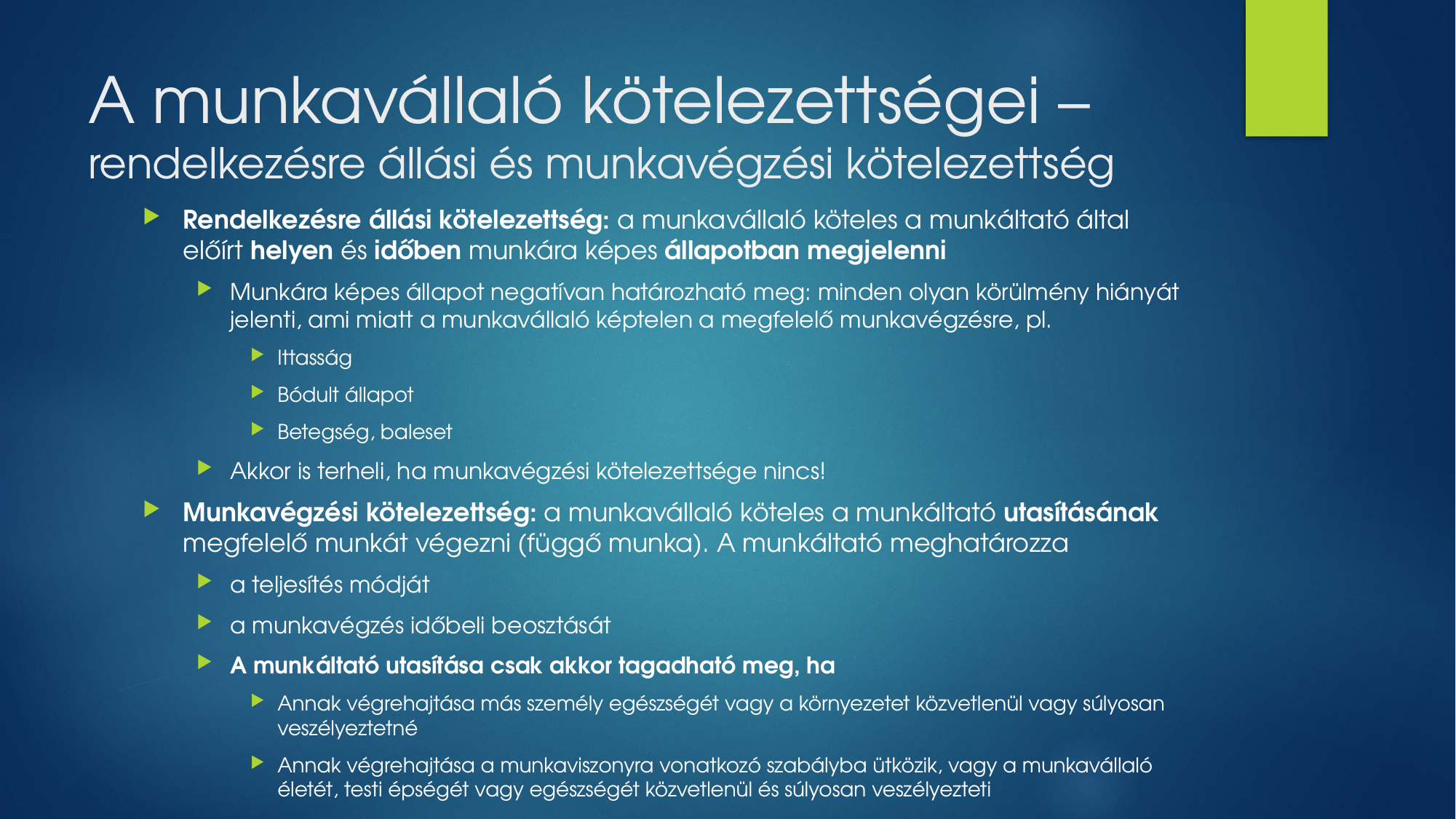

# A munkavállaló kötelezettségei – rendelkezésre állási és munkavégzési kötelezettség
Rendelkezésre állási kötelezettség: a munkavállaló köteles a munkáltató által előírt helyen és időben munkára képes állapotban megjelenni
Munkára képes állapot negatívan határozható meg: minden olyan körülmény hiányát jelenti, ami miatt a munkavállaló képtelen a megfelelő munkavégzésre, pl.
Ittasság
Bódult állapot
Betegség, baleset
Akkor is terheli, ha munkavégzési kötelezettsége nincs!
Munkavégzési kötelezettség: a munkavállaló köteles a munkáltató utasításának megfelelő munkát végezni (függő munka). A munkáltató meghatározza
a teljesítés módját
a munkavégzés időbeli beosztását
A munkáltató utasítása csak akkor tagadható meg, ha
Annak végrehajtása más személy egészségét vagy a környezetet közvetlenül vagy súlyosan veszélyeztetné
Annak végrehajtása a munkaviszonyra vonatkozó szabályba ütközik, vagy a munkavállaló életét, testi épségét vagy egészségét közvetlenül és súlyosan veszélyezteti